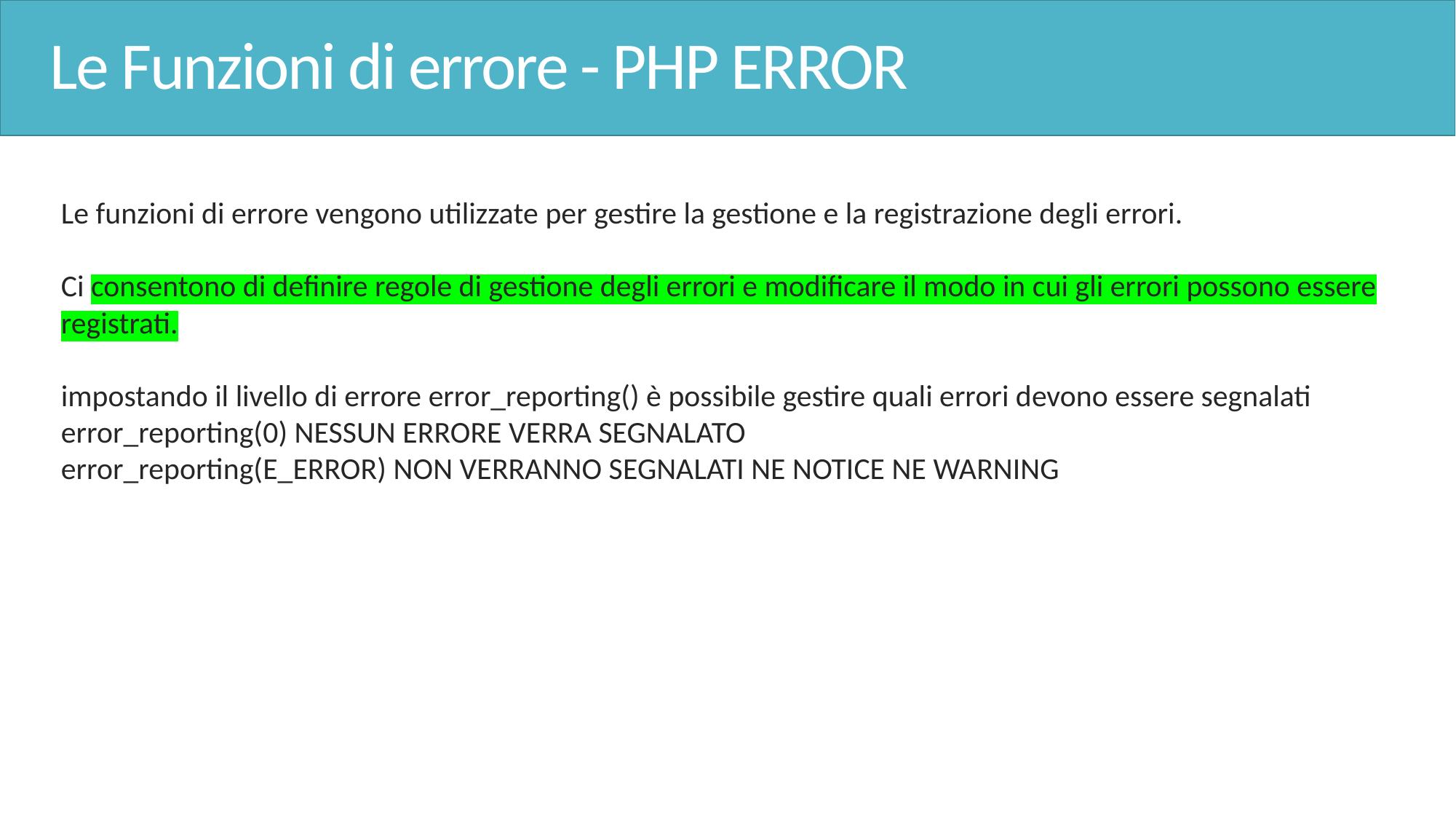

# Le Funzioni di errore - PHP ERROR

Le funzioni di errore vengono utilizzate per gestire la gestione e la registrazione degli errori.

Ci consentono di definire regole di gestione degli errori e modificare il modo in cui gli errori possono essere registrati.

impostando il livello di errore error_reporting() è possibile gestire quali errori devono essere segnalati
error_reporting(0) NESSUN ERRORE VERRA SEGNALATO
error_reporting(E_ERROR) NON VERRANNO SEGNALATI NE NOTICE NE WARNING